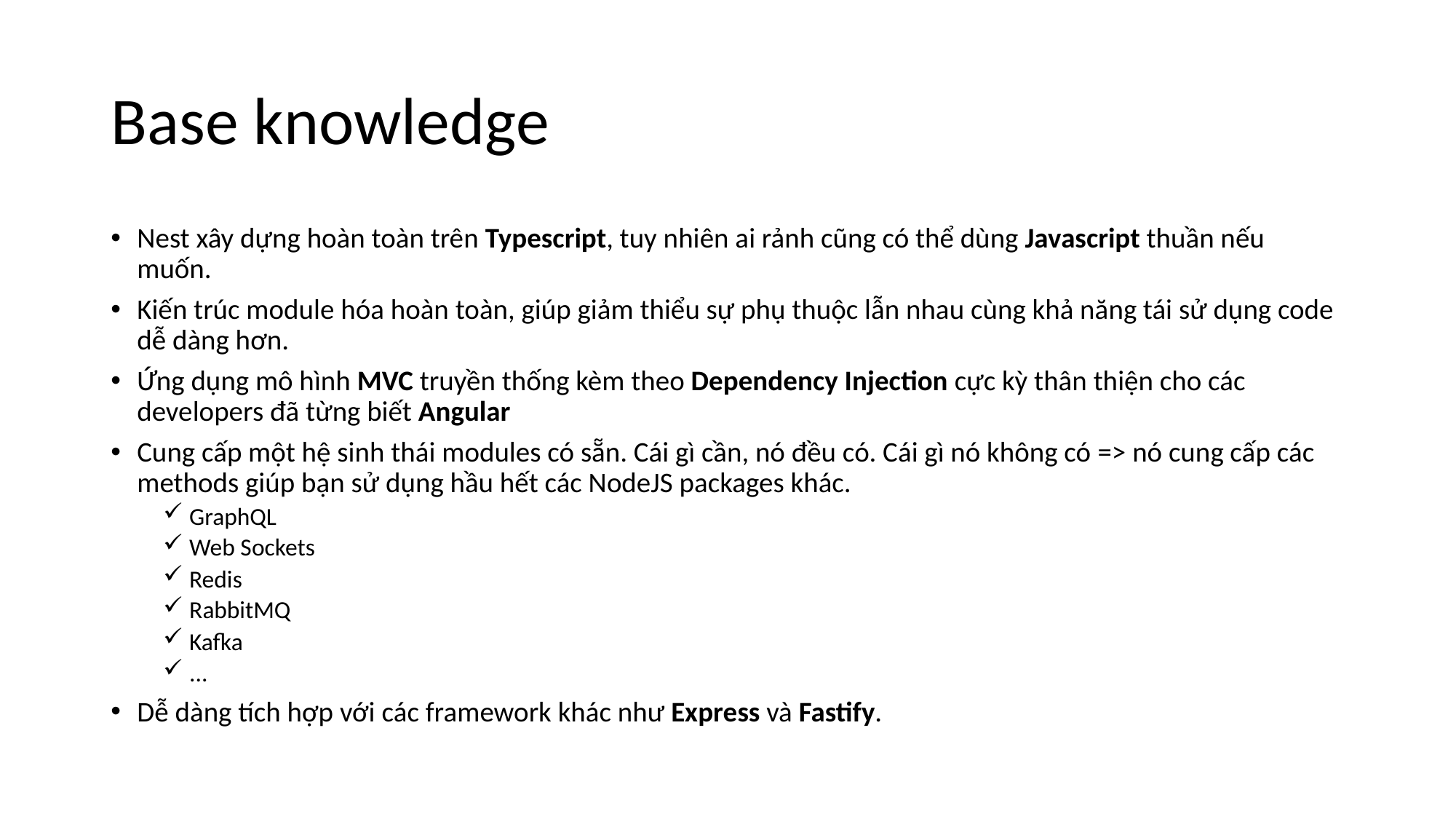

# Base knowledge
Nest xây dựng hoàn toàn trên Typescript, tuy nhiên ai rảnh cũng có thể dùng Javascript thuần nếu muốn.
Kiến trúc module hóa hoàn toàn, giúp giảm thiểu sự phụ thuộc lẫn nhau cùng khả năng tái sử dụng code dễ dàng hơn.
Ứng dụng mô hình MVC truyền thống kèm theo Dependency Injection cực kỳ thân thiện cho các developers đã từng biết Angular
Cung cấp một hệ sinh thái modules có sẵn. Cái gì cần, nó đều có. Cái gì nó không có => nó cung cấp các methods giúp bạn sử dụng hầu hết các NodeJS packages khác.
GraphQL
Web Sockets
Redis
RabbitMQ
Kafka
...
Dễ dàng tích hợp với các framework khác như Express và Fastify.